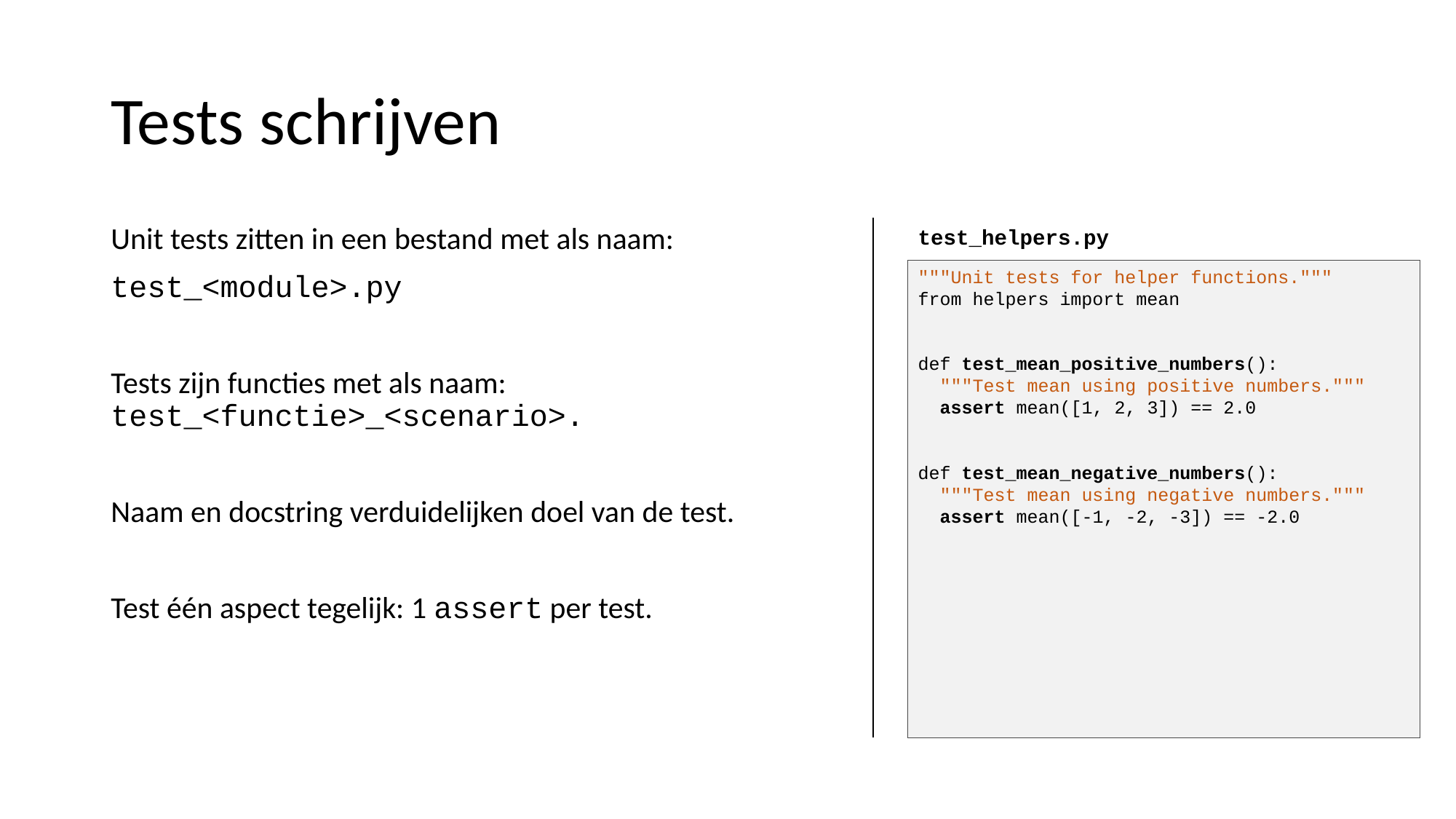

# Tests schrijven
Unit tests zitten in een bestand met als naam:
test_<module>.py

Tests zijn functies met als naam: test_<functie>_<scenario>.

Naam en docstring verduidelijken doel van de test.

Test één aspect tegelijk: 1 assert per test.
test_helpers.py

"""Unit tests for helper functions."""
from helpers import mean

def test_mean_positive_numbers():
  """Test mean using positive numbers."""
  assert mean([1, 2, 3]) == 2.0

def test_mean_negative_numbers():
  """Test mean using negative numbers."""
  assert mean([-1, -2, -3]) == -2.0